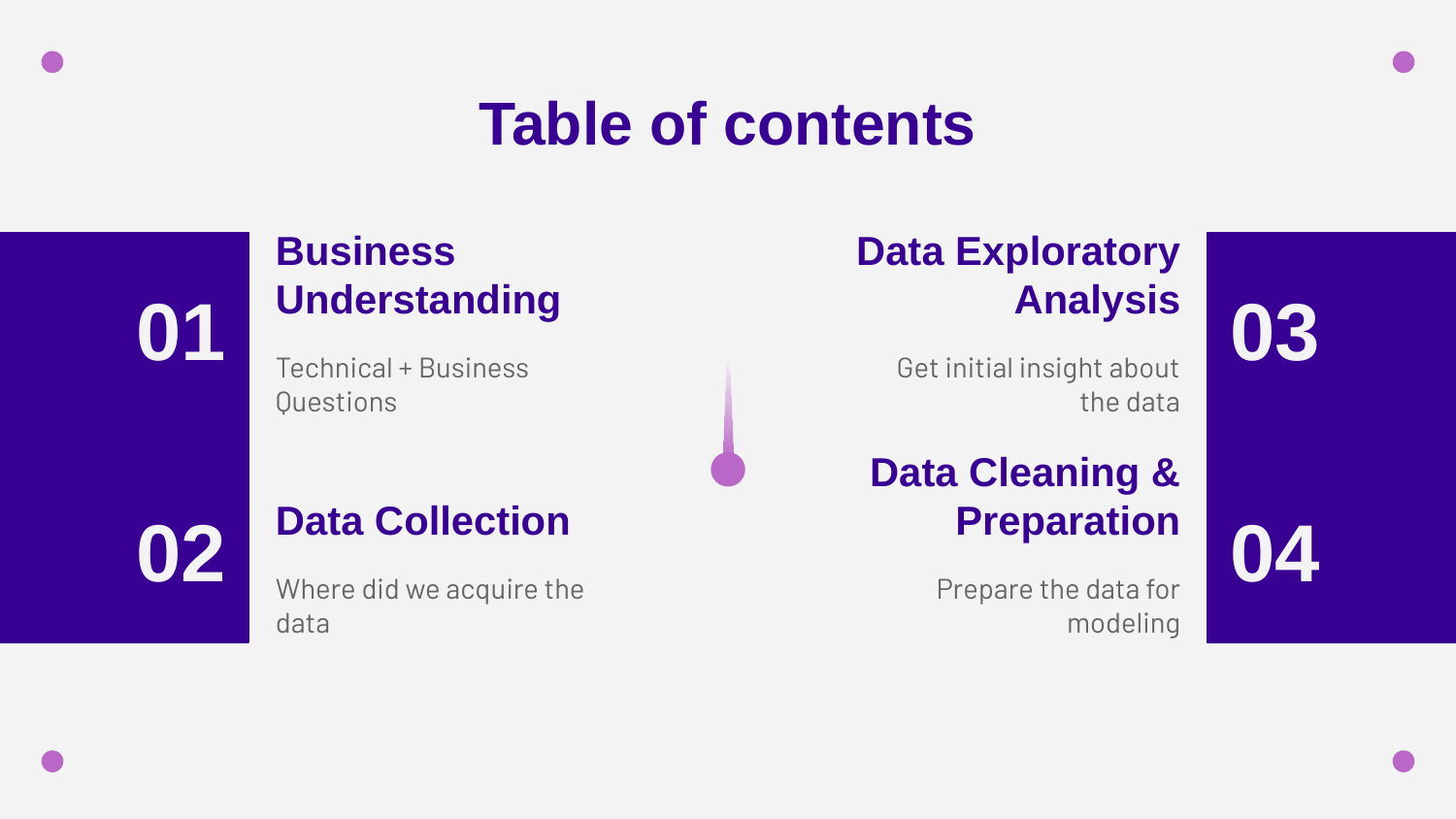

Table of contents

Business Understanding
Data Exploratory Analysis
# 01
03

Technical + Business Questions
Get initial insight about the data
Data Collection
Data Cleaning & Preparation
02
04
Where did we acquire the data
Prepare the data for modeling